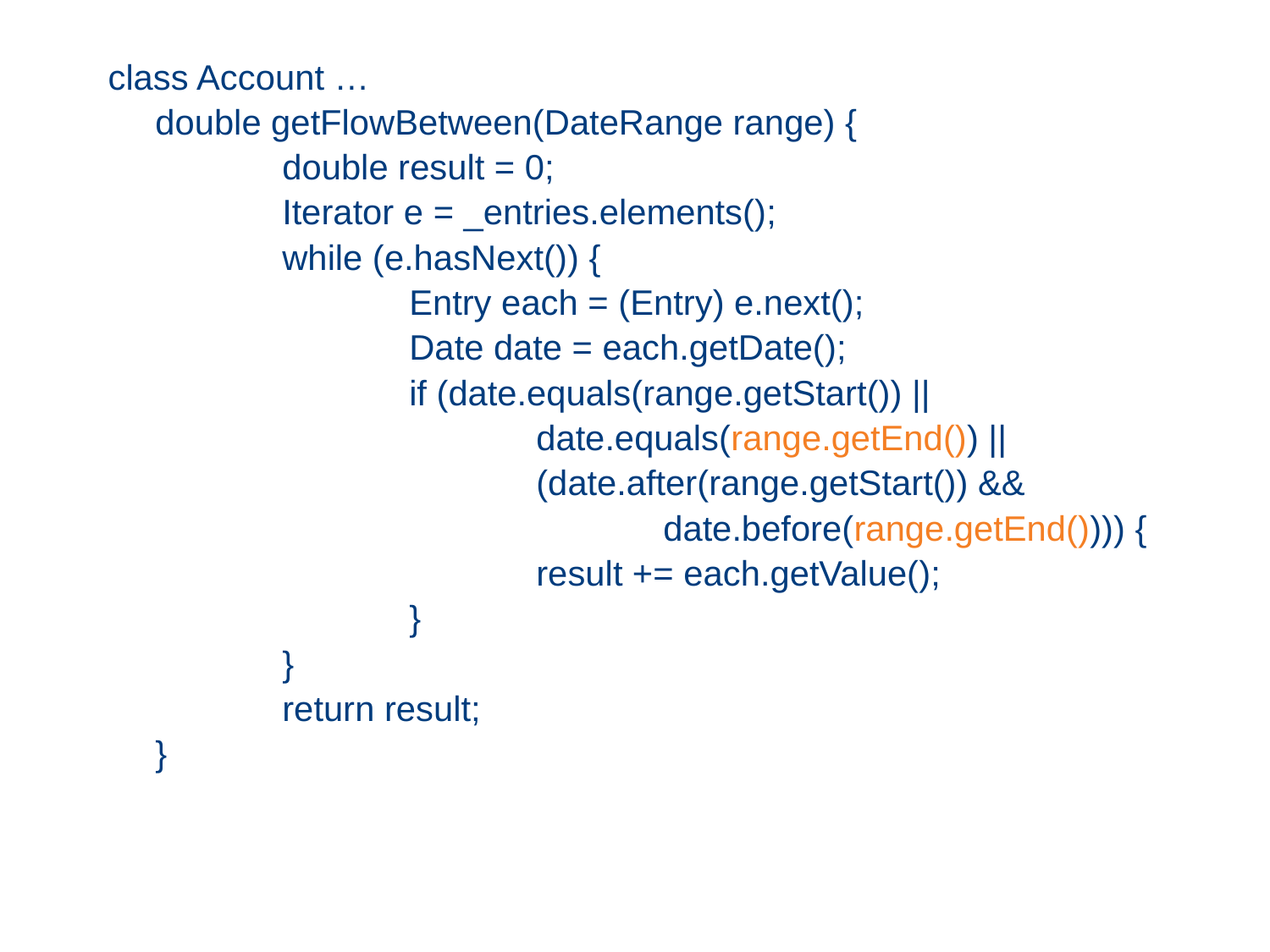

class Account …
	double getFlowBetween(DateRange range) {
		double result = 0;
		Iterator e = _entries.elements();
		while (e.hasNext()) {
			Entry each = (Entry) e.next();
			Date date = each.getDate();
			if (date.equals(range.getStart()) ||
				date.equals(range.getEnd()) ||
				(date.after(range.getStart()) &&
					date.before(range.getEnd()))) {
				result += each.getValue();
			}
		}
		return result;
	}